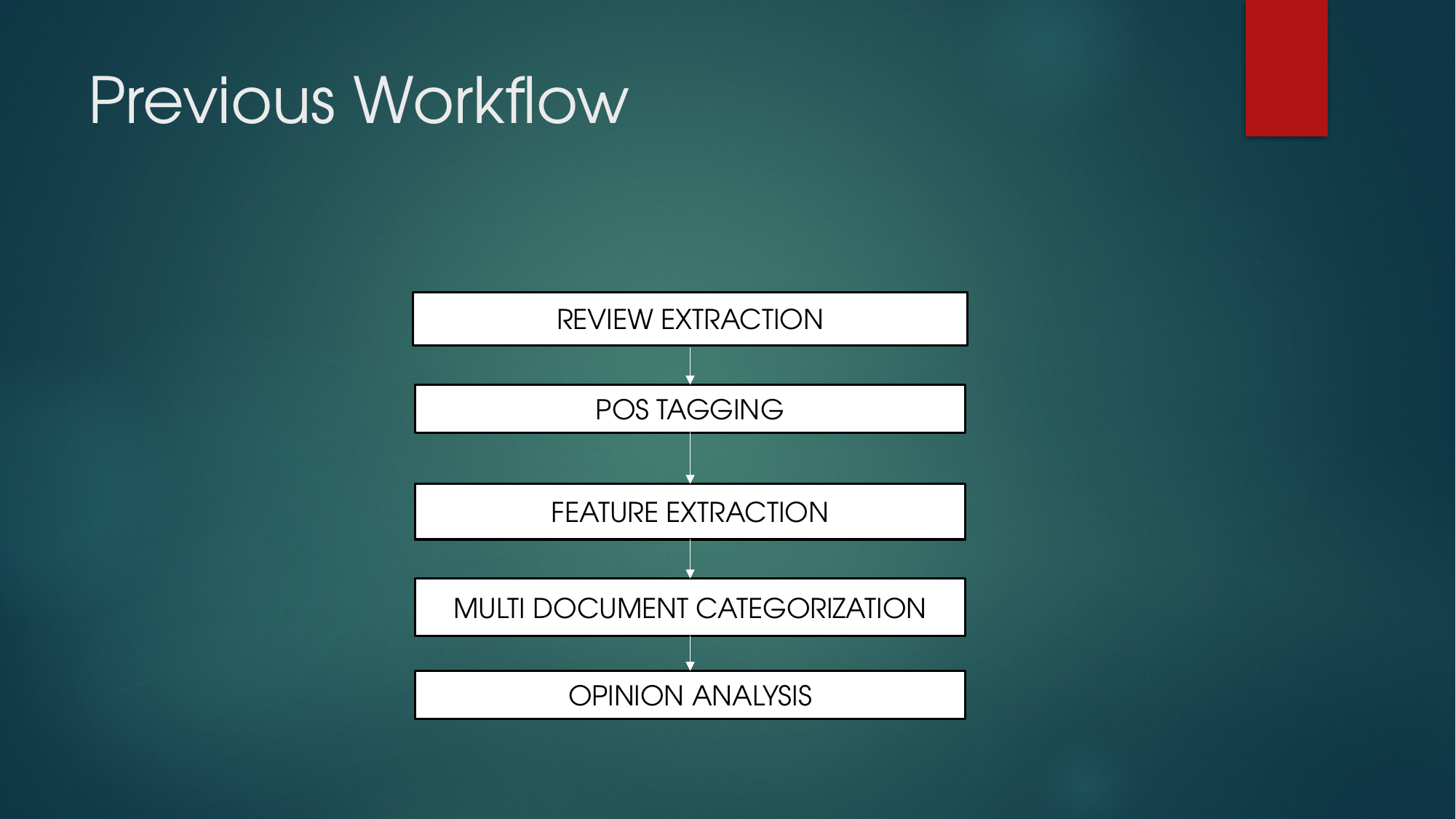

# Previous Workflow
REVIEW EXTRACTION
POS TAGGING
FEATURE EXTRACTION
MULTI DOCUMENT CATEGORIZATION
OPINION ANALYSIS